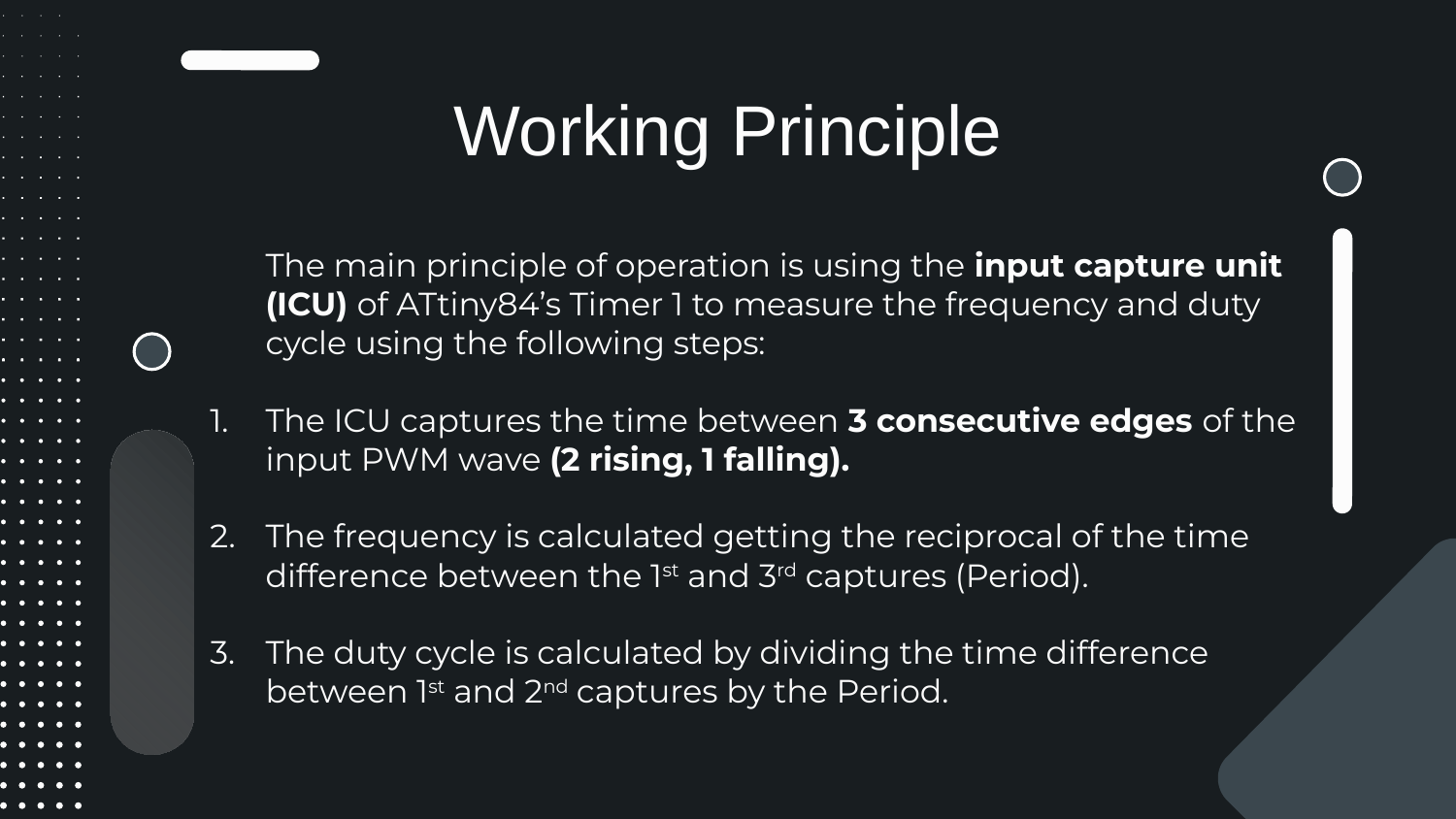

# Working Principle

	The main principle of operation is using the input capture unit (ICU) of ATtiny84’s Timer 1 to measure the frequency and duty cycle using the following steps:

The ICU captures the time between 3 consecutive edges of the input PWM wave (2 rising, 1 falling).

The frequency is calculated getting the reciprocal of the time difference between the 1st and 3rd captures (Period).

The duty cycle is calculated by dividing the time difference between 1st and 2nd captures by the Period.